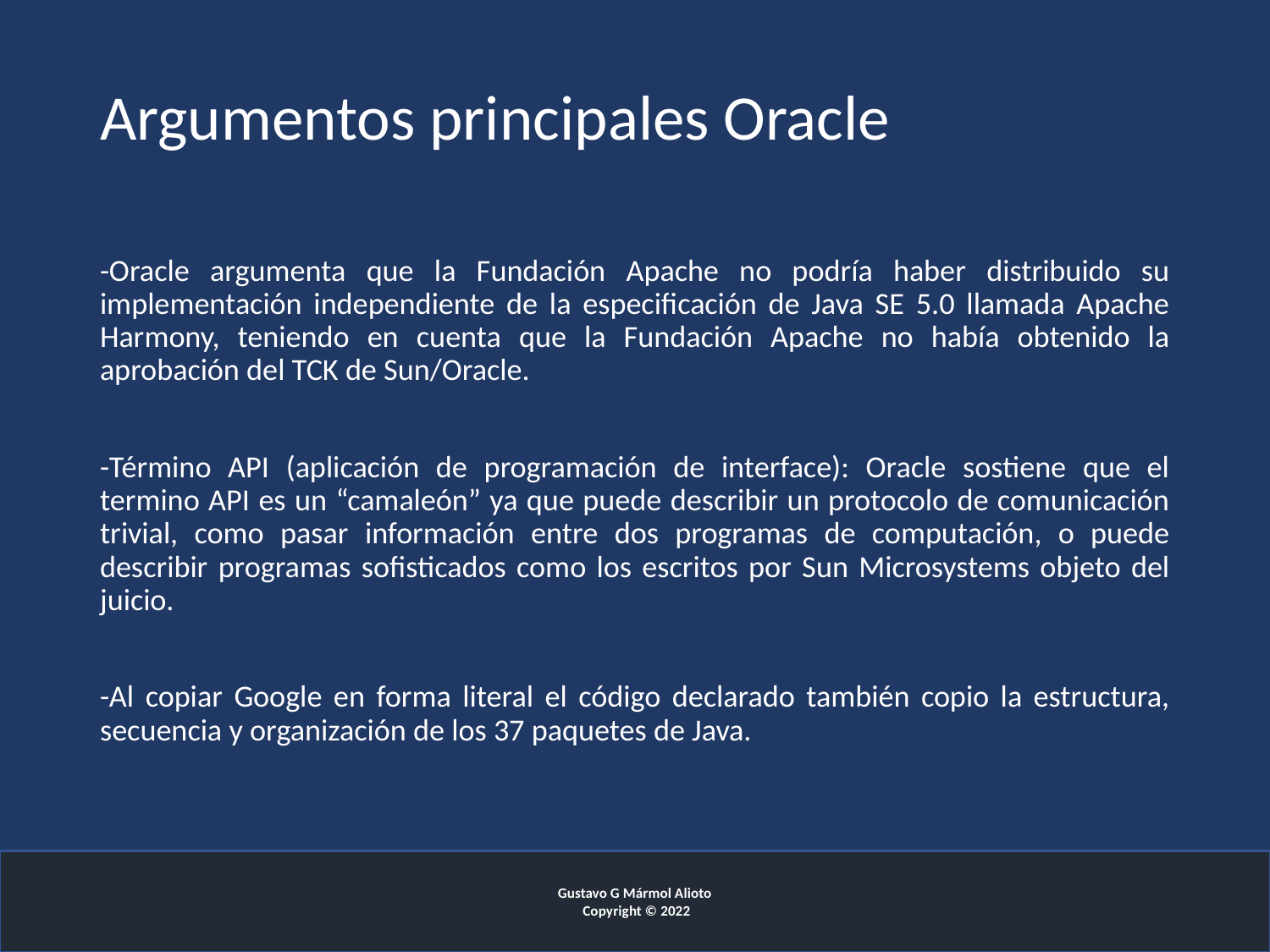

# Argumentos principales Oracle

-Oracle argumenta que la Fundación Apache no podría haber distribuido su implementación independiente de la especificación de Java SE 5.0 llamada Apache Harmony, teniendo en cuenta que la Fundación Apache no había obtenido la aprobación del TCK de Sun/Oracle.

-Término API (aplicación de programación de interface): Oracle sostiene que el termino API es un “camaleón” ya que puede describir un protocolo de comunicación trivial, como pasar información entre dos programas de computación, o puede describir programas sofisticados como los escritos por Sun Microsystems objeto del juicio.

-Al copiar Google en forma literal el código declarado también copio la estructura, secuencia y organización de los 37 paquetes de Java.

Gustavo G Mármol Alioto
 Copyright © 2022